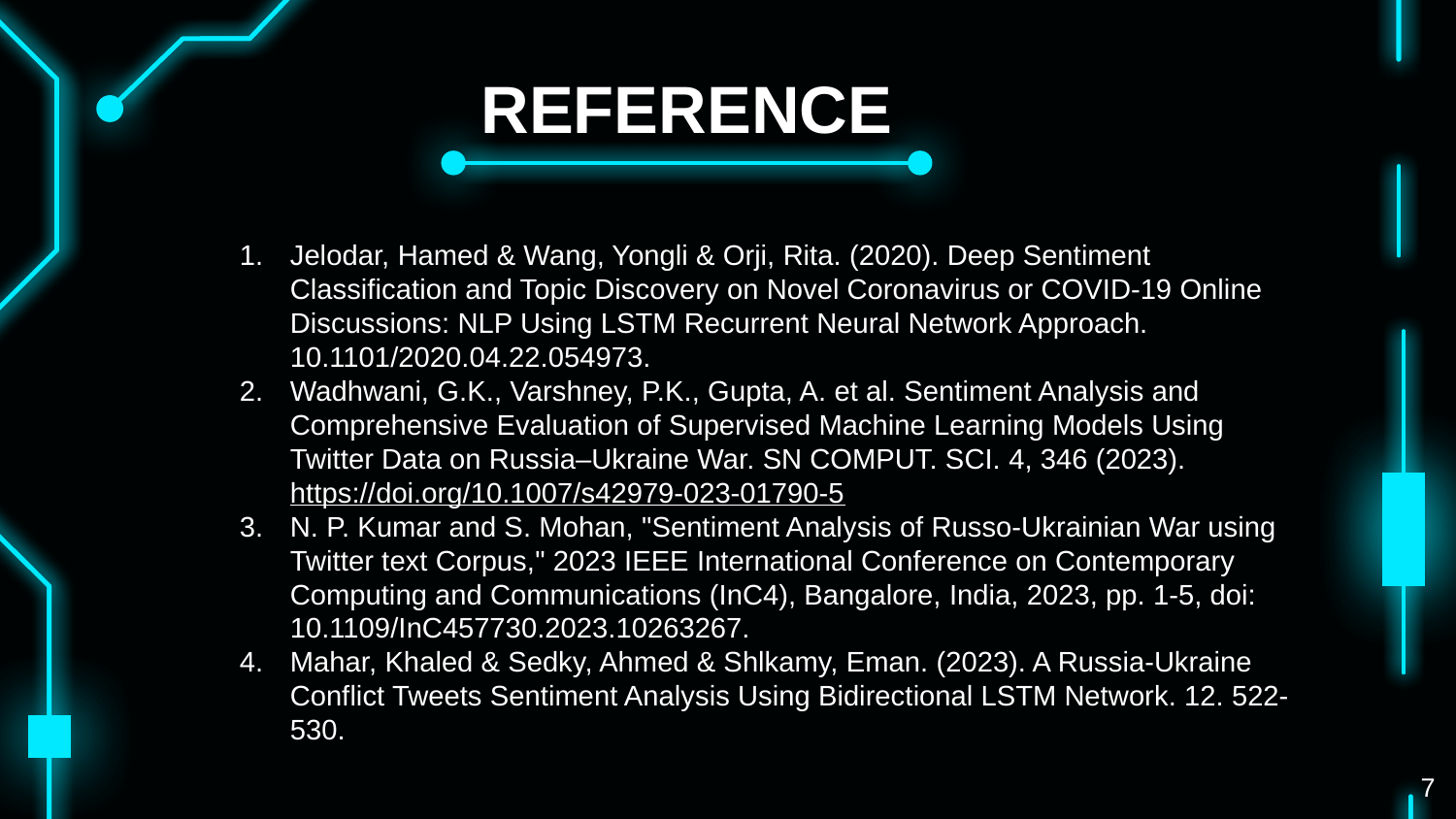

REFERENCE

Jelodar, Hamed & Wang, Yongli & Orji, Rita. (2020). Deep Sentiment Classification and Topic Discovery on Novel Coronavirus or COVID-19 Online Discussions: NLP Using LSTM Recurrent Neural Network Approach. 10.1101/2020.04.22.054973.
Wadhwani, G.K., Varshney, P.K., Gupta, A. et al. Sentiment Analysis and Comprehensive Evaluation of Supervised Machine Learning Models Using Twitter Data on Russia–Ukraine War. SN COMPUT. SCI. 4, 346 (2023). https://doi.org/10.1007/s42979-023-01790-5
N. P. Kumar and S. Mohan, "Sentiment Analysis of Russo-Ukrainian War using Twitter text Corpus," 2023 IEEE International Conference on Contemporary Computing and Communications (InC4), Bangalore, India, 2023, pp. 1-5, doi: 10.1109/InC457730.2023.10263267.
Mahar, Khaled & Sedky, Ahmed & Shlkamy, Eman. (2023). A Russia-Ukraine Conflict Tweets Sentiment Analysis Using Bidirectional LSTM Network. 12. 522-530.
7